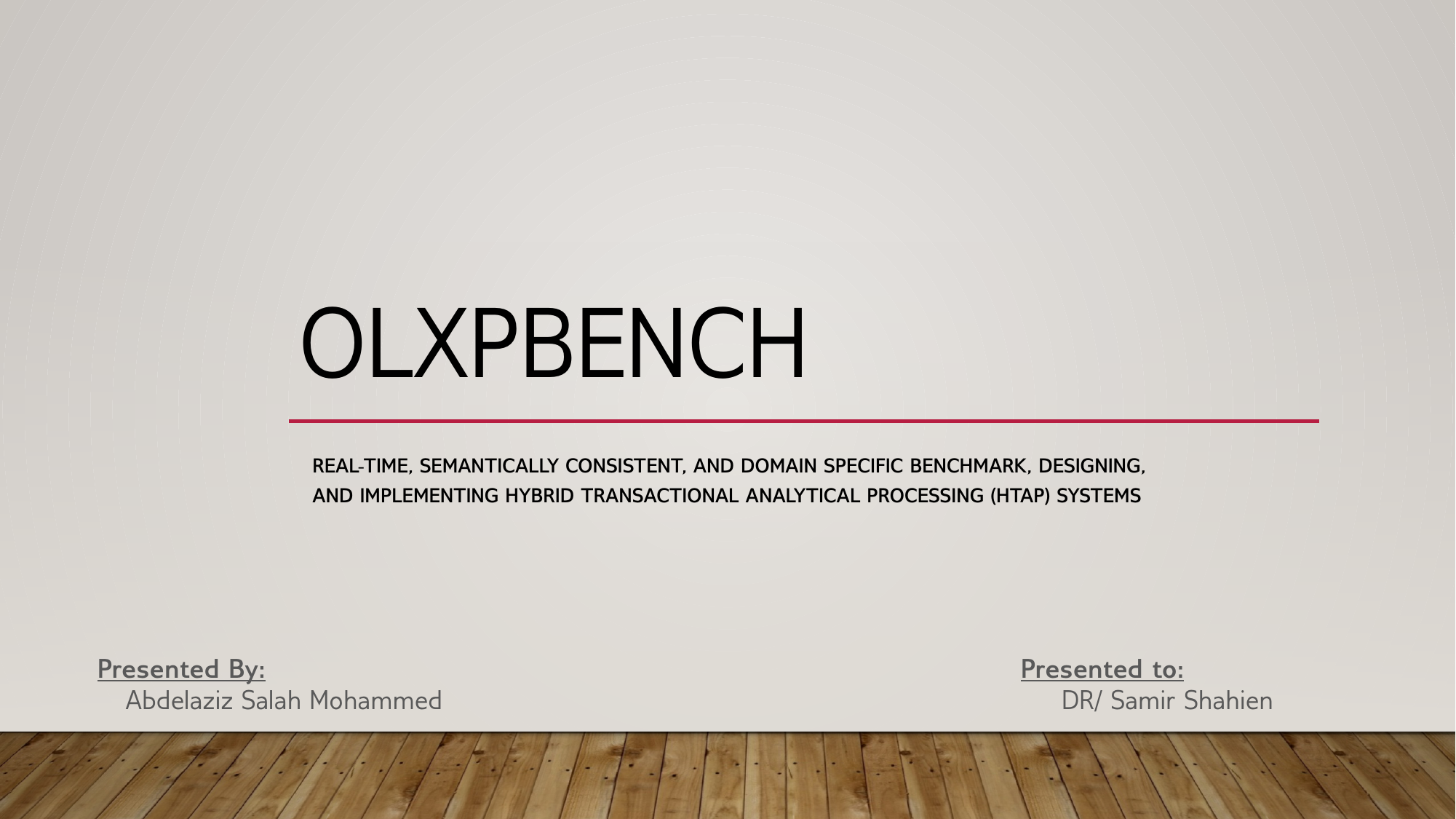

# OLxPBench
Real-time, Semantically Consistent, and Domain specific Benchmark, Designing, and Implementing hybrid transactional analytical processing (HTAP) Systems

Presented By:
Presented to:
Abdelaziz Salah Mohammed

DR/ Samir Shahien